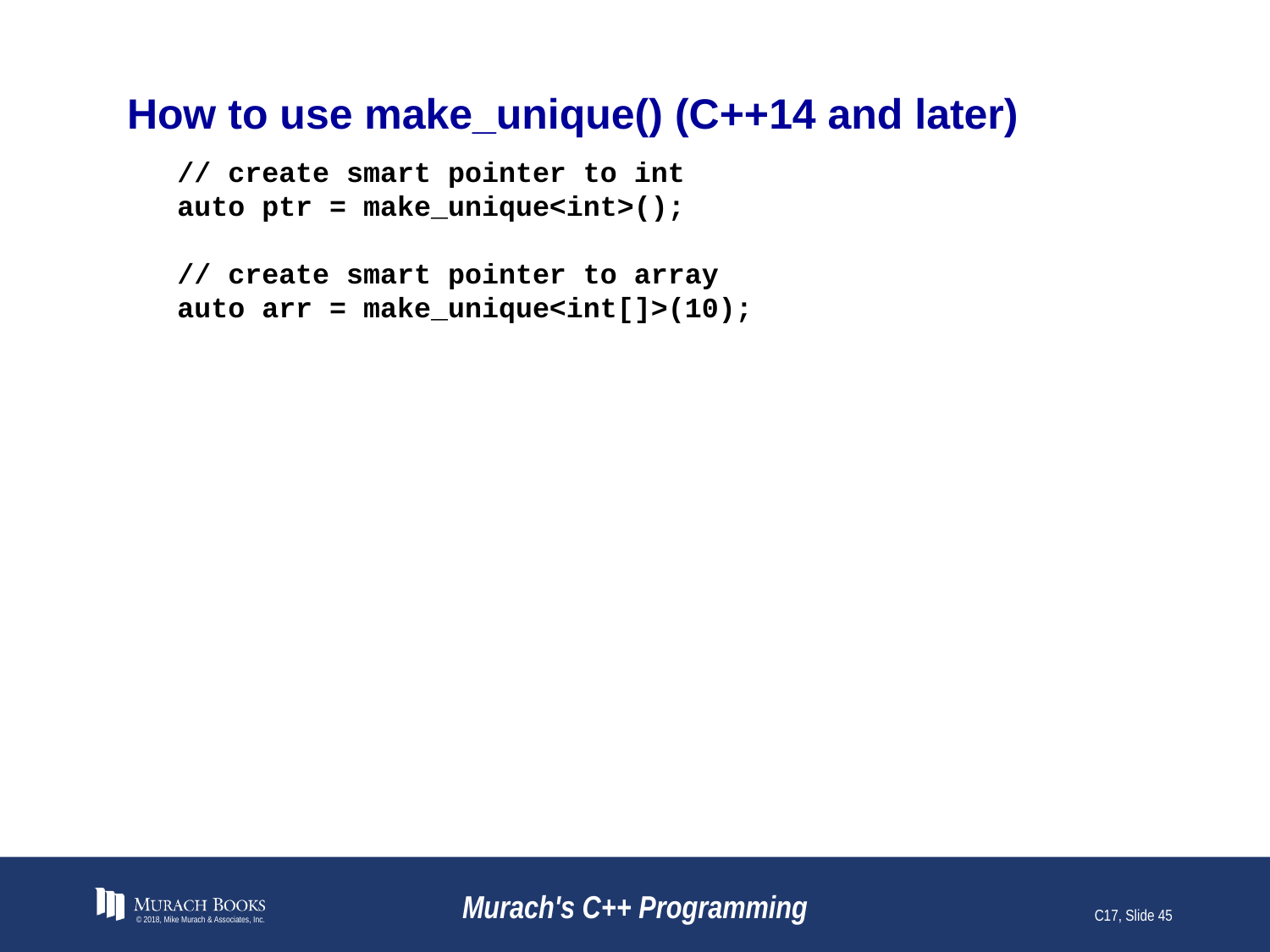

# How to use make_unique() (C++14 and later)
// create smart pointer to int
auto ptr = make_unique<int>();

// create smart pointer to array
auto arr = make_unique<int[]>(10);

© 2018, Mike Murach & Associates, Inc.
Murach's C++ Programming

C17, Slide 45